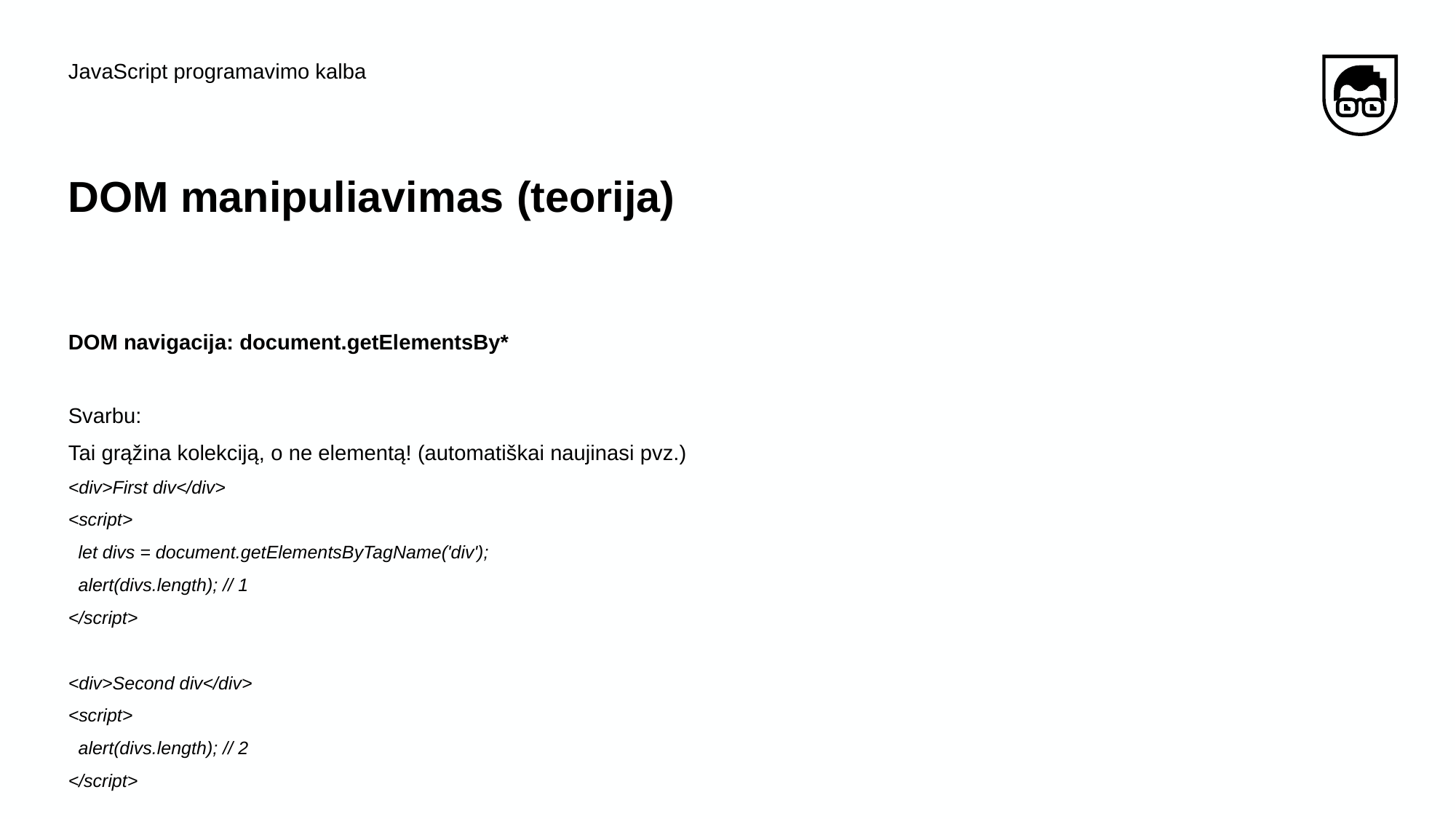

JavaScript programavimo kalba
# DOM manipuliavimas (teorija)
DOM navigacija: document.getElementsBy*

Svarbu:
Tai grąžina kolekciją, o ne elementą! (automatiškai naujinasi pvz.)
<div>First div</div>
<script>
  let divs = document.getElementsByTagName('div');
  alert(divs.length); // 1
</script>

<div>Second div</div>
<script>
  alert(divs.length); // 2
</script>